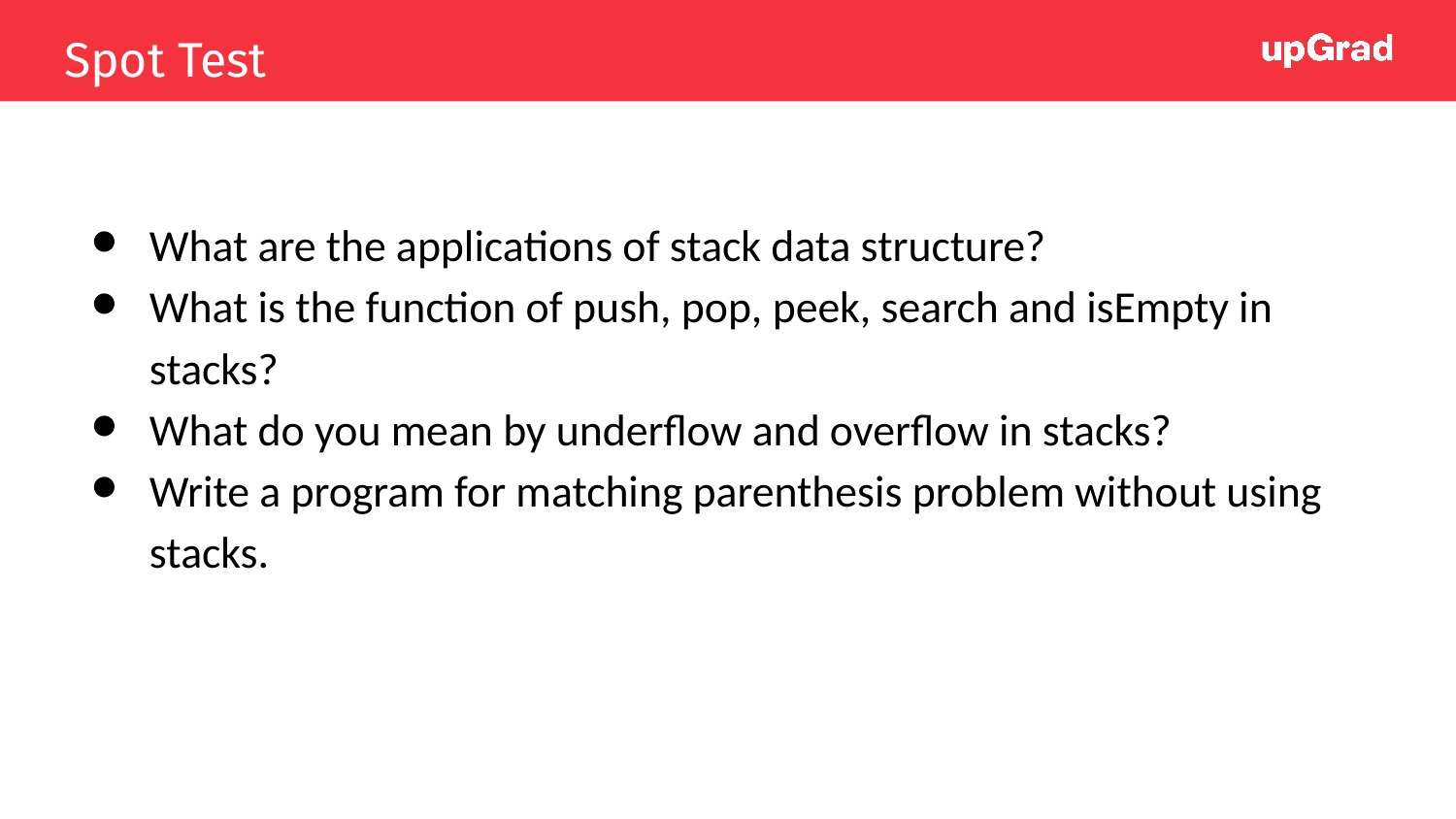

# Spot Test

What are the applications of stack data structure?
What is the function of push, pop, peek, search and isEmpty in stacks?
What do you mean by underflow and overflow in stacks?
Write a program for matching parenthesis problem without using stacks.